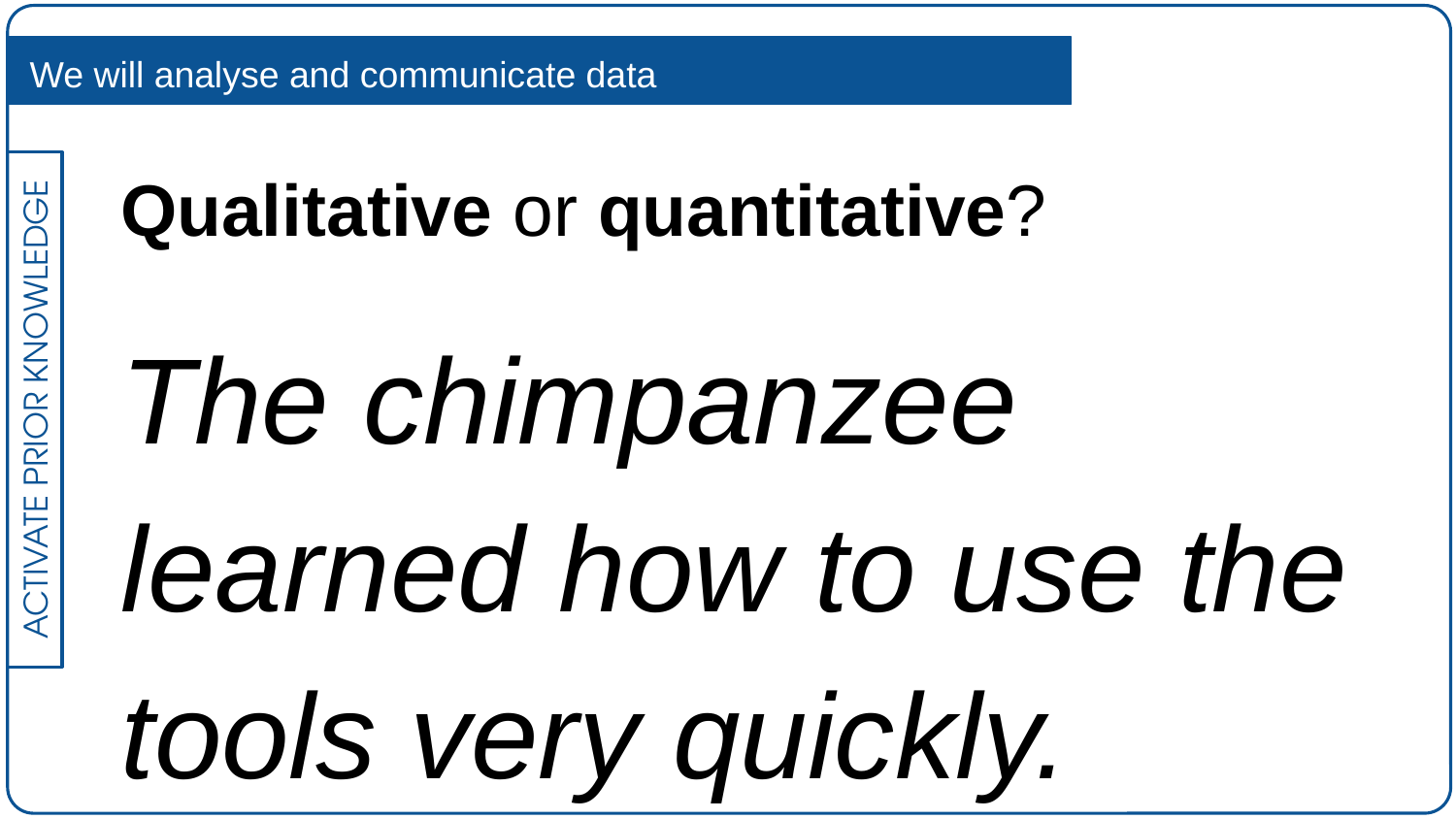

We will analyse and communicate data
Qualitative or quantitative?

The chimpanzee learned how to use the tools very quickly.